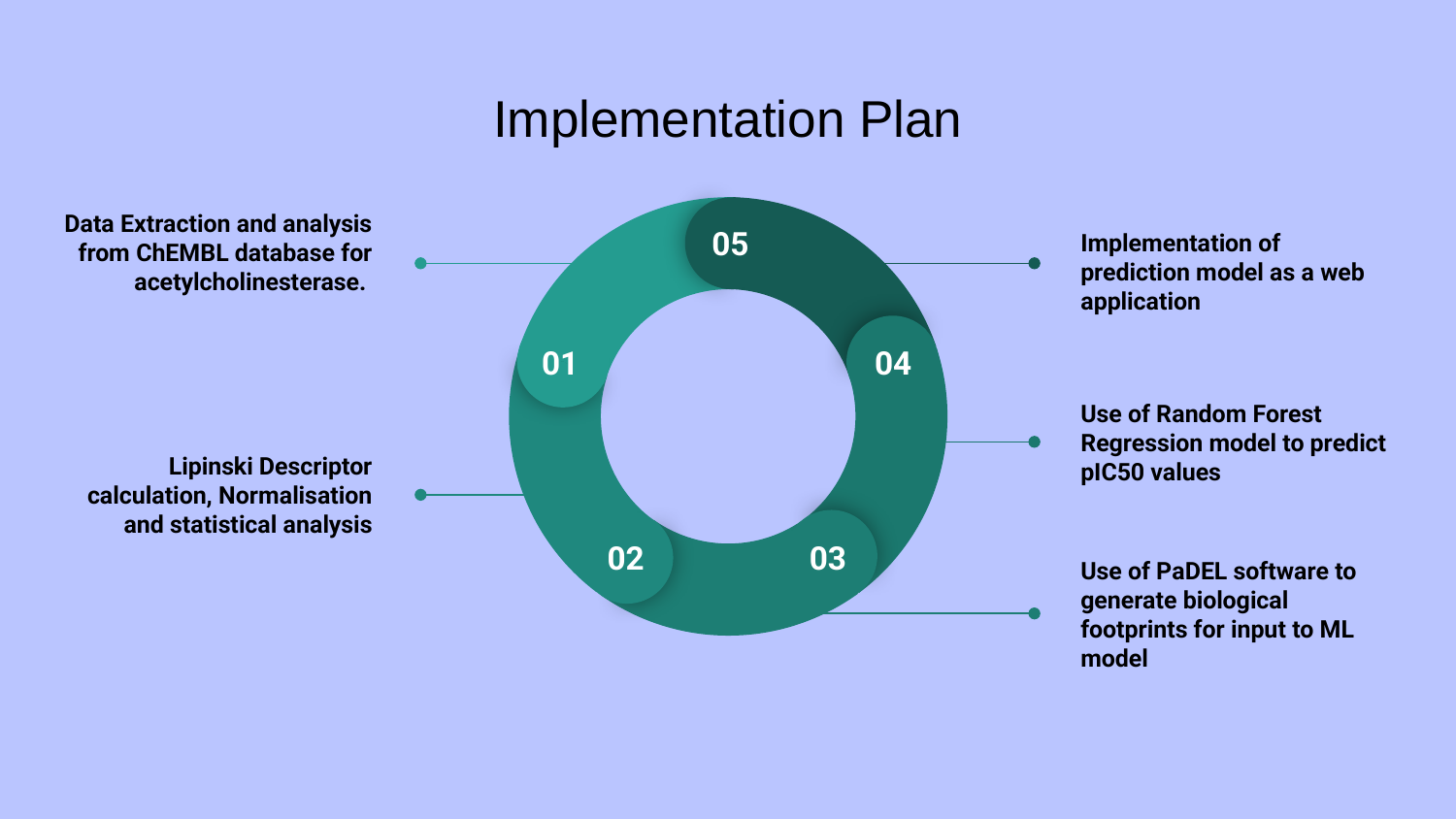

# Implementation Plan

05

01
04

02
03
Data Extraction and analysis from ChEMBL database for acetylcholinesterase.

Implementation of prediction model as a web application
Use of Random Forest Regression model to predict pIC50 values
Lipinski Descriptor calculation, Normalisation and statistical analysis
Use of PaDEL software to generate biological footprints for input to ML model